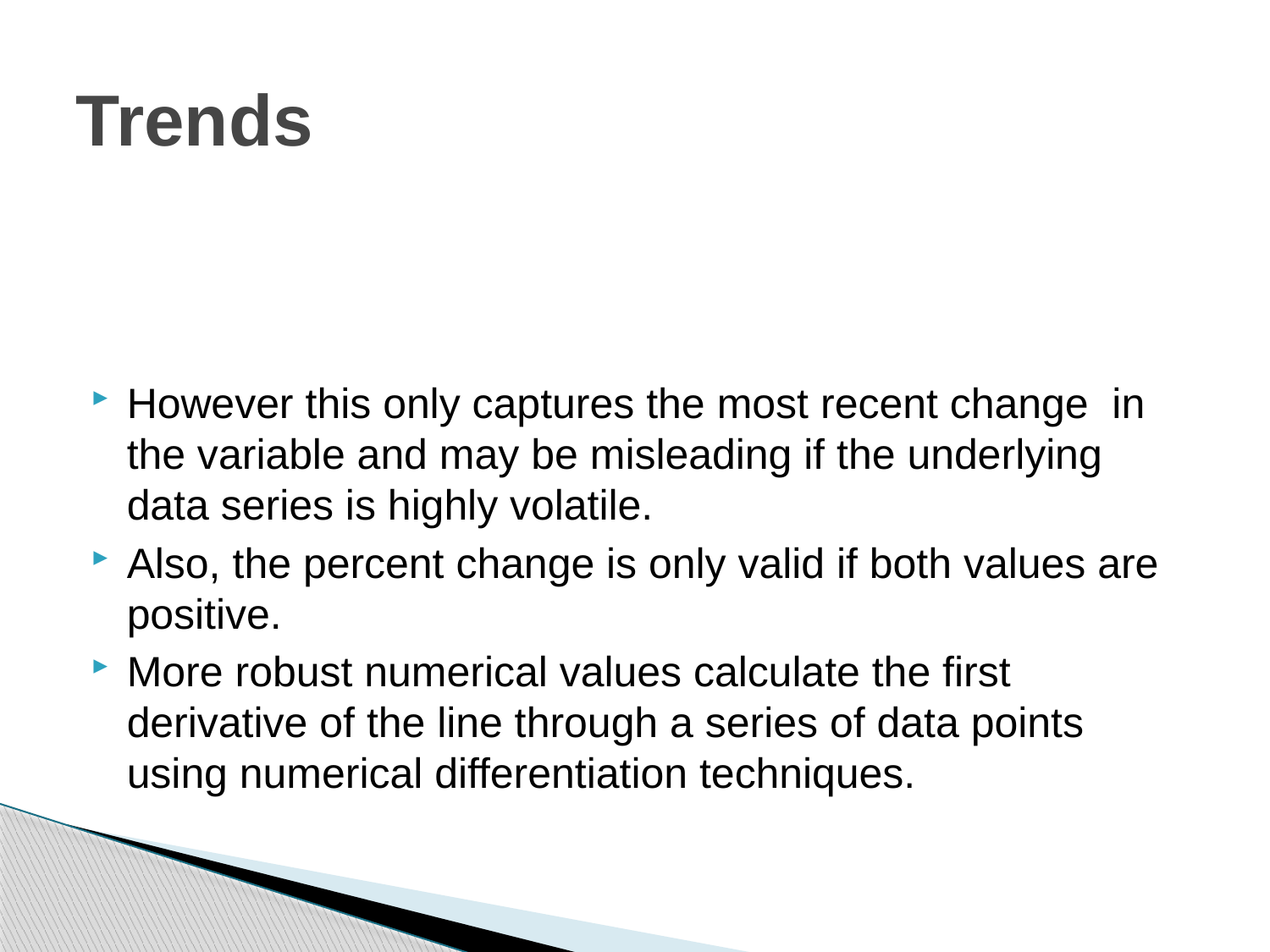

# Trends
However this only captures the most recent change  in the variable and may be misleading if the underlying data series is highly volatile.
Also, the percent change is only valid if both values are positive.
More robust numerical values calculate the first derivative of the line through a series of data points using numerical differentiation techniques.